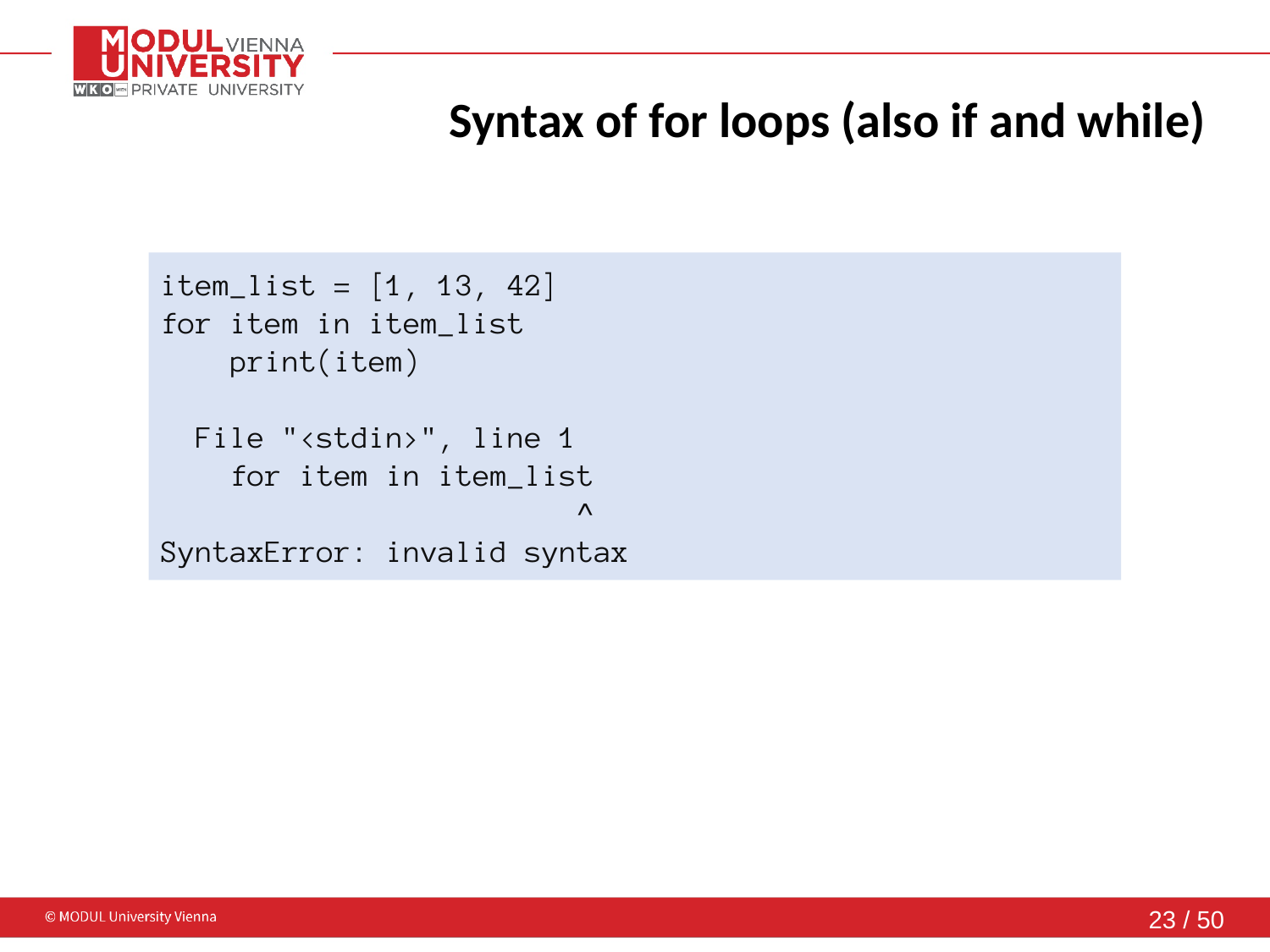

# Syntax of for loops (also if and while)
item_list = [1, 13, 42]
for item in item_list
    print(item)

  File "<stdin>", line 1
    for item in item_list
                        ^
SyntaxError: invalid syntax